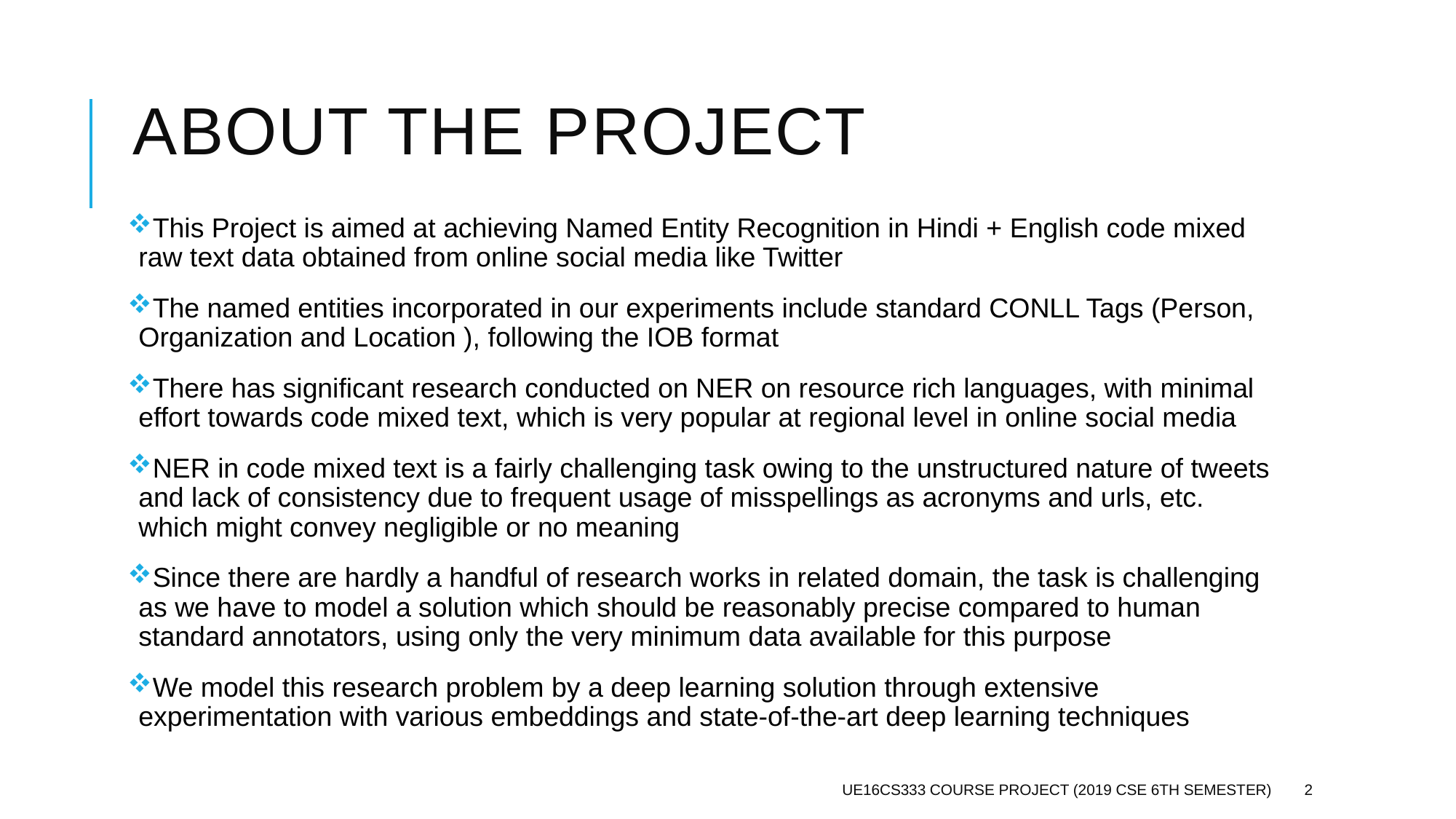

# About the project
This Project is aimed at achieving Named Entity Recognition in Hindi + English code mixed raw text data obtained from online social media like Twitter
The named entities incorporated in our experiments include standard CONLL Tags (Person, Organization and Location ), following the IOB format
There has significant research conducted on NER on resource rich languages, with minimal effort towards code mixed text, which is very popular at regional level in online social media
NER in code mixed text is a fairly challenging task owing to the unstructured nature of tweets and lack of consistency due to frequent usage of misspellings as acronyms and urls, etc. which might convey negligible or no meaning
Since there are hardly a handful of research works in related domain, the task is challenging as we have to model a solution which should be reasonably precise compared to human standard annotators, using only the very minimum data available for this purpose
We model this research problem by a deep learning solution through extensive experimentation with various embeddings and state-of-the-art deep learning techniques

UE16CS333 course project (2019 CSE 6th Semester)
2